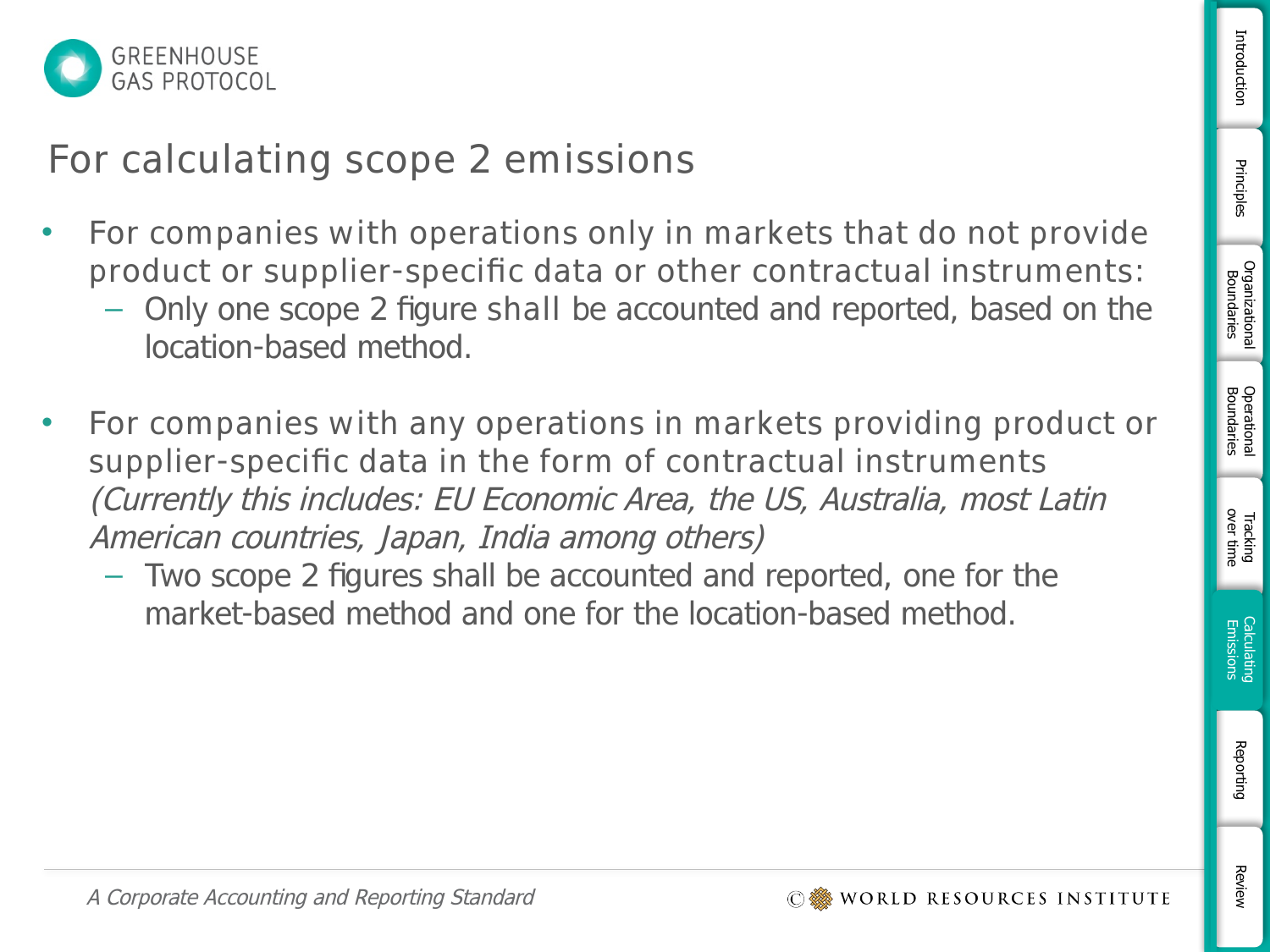

# For calculating scope 2 emissions
For companies with operations only in markets that do not provide product or supplier-specific data or other contractual instruments:
Only one scope 2 figure shall be accounted and reported, based on the location-based method.

For companies with any operations in markets providing product or supplier-specific data in the form of contractual instruments (Currently this includes: EU Economic Area, the US, Australia, most Latin American countries, Japan, India among others)
Two scope 2 figures shall be accounted and reported, one for the market-based method and one for the location-based method.